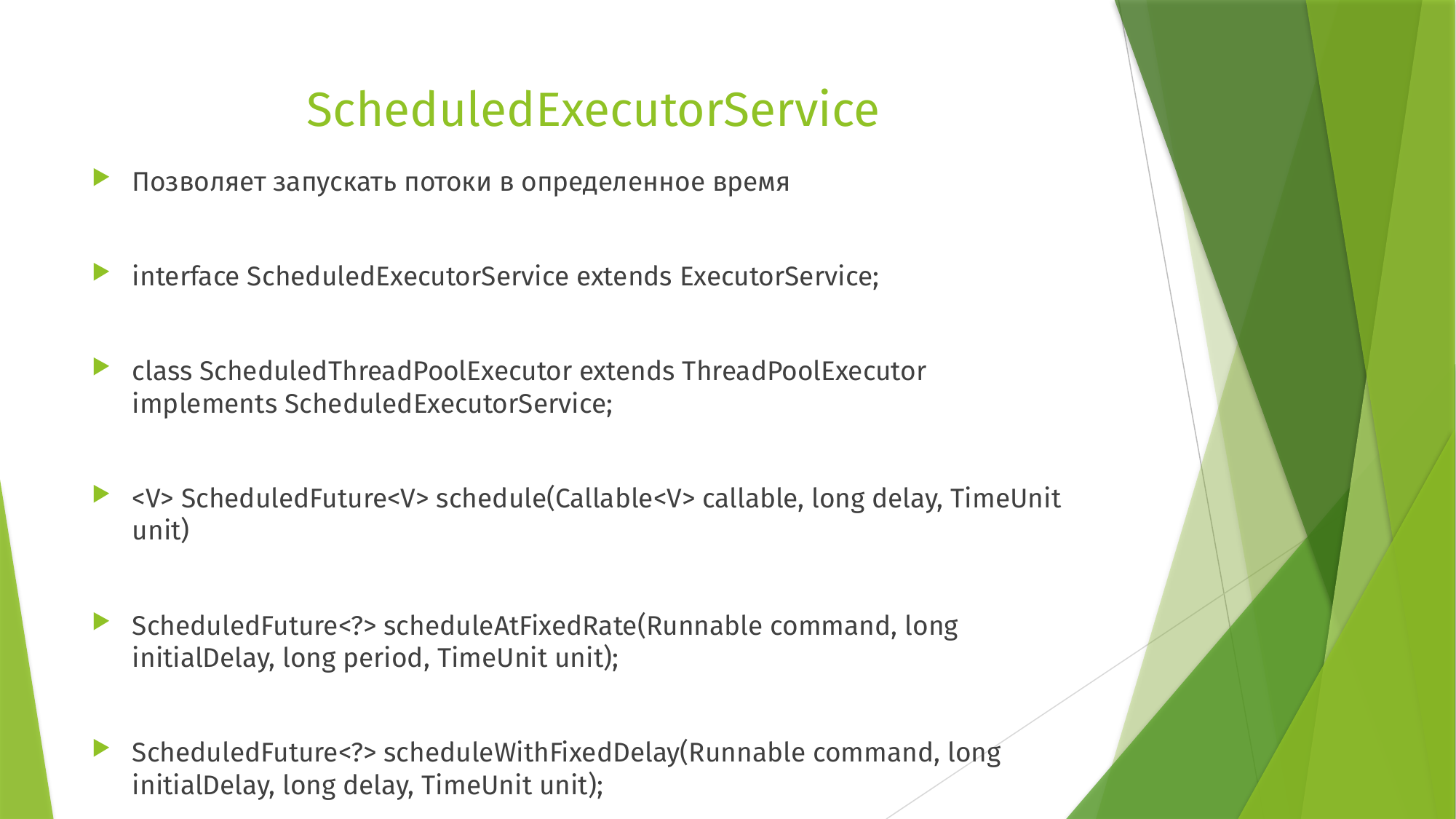

# ScheduledExecutorService
Позволяет запускать потоки в определенное время

interface ScheduledExecutorService extends ExecutorService;

class ScheduledThreadPoolExecutor extends ThreadPoolExecutor    implements ScheduledExecutorService;

<V> ScheduledFuture<V> schedule(Callable<V> callable, long delay, TimeUnit unit)

ScheduledFuture<?> scheduleAtFixedRate(Runnable command, long initialDelay, long period, TimeUnit unit);

ScheduledFuture<?> scheduleWithFixedDelay(Runnable command, long initialDelay, long delay, TimeUnit unit);